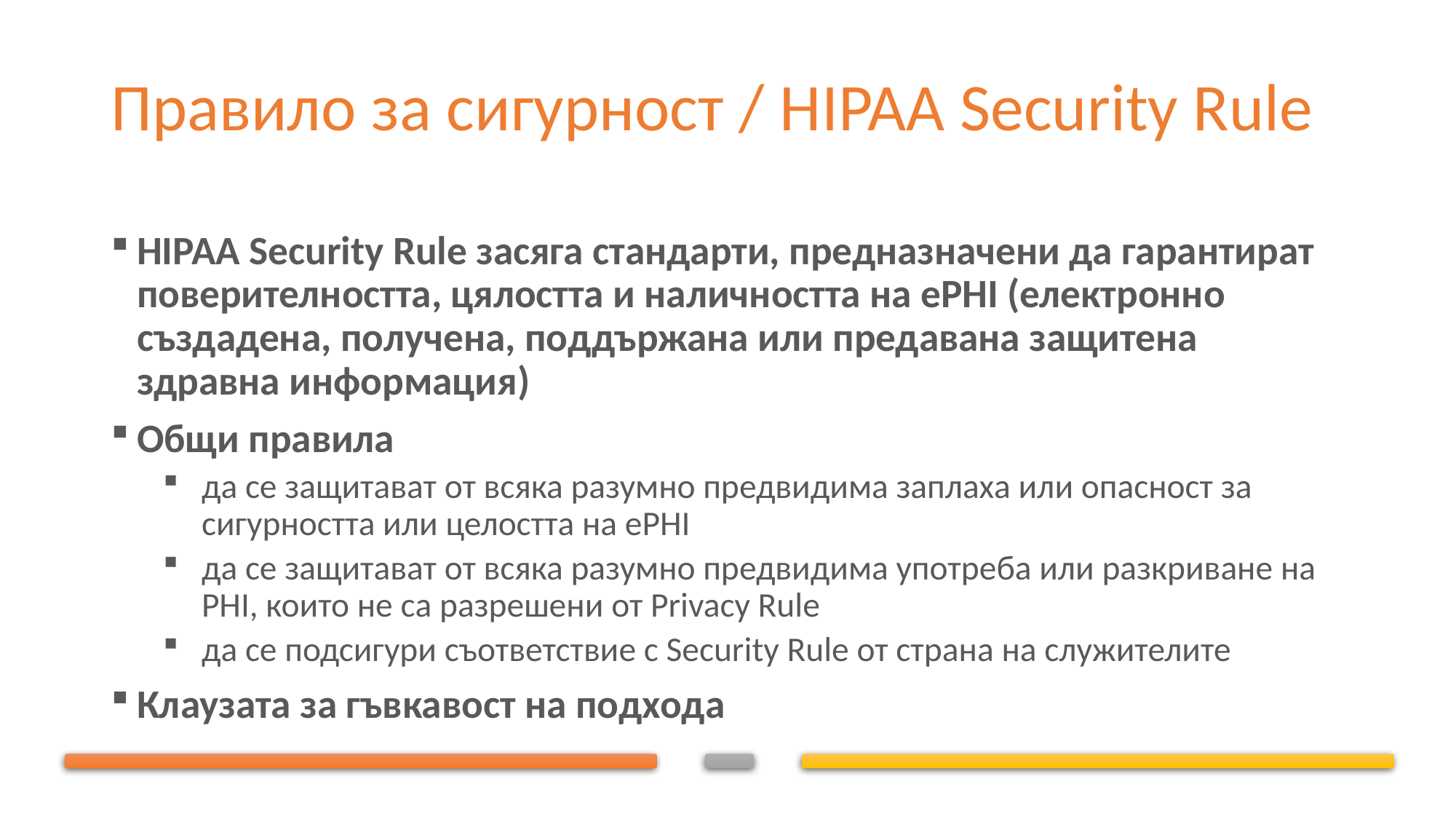

# Правило за сигурност / HIPAA Security Rule
HIPAA Security Rule засяга стандарти, предназначени да гарантират поверителността, цялостта и наличността на ePHI (електронно създадена, получена, поддържана или предавана защитена здравна информация)
Общи правила
да се защитават от всяка разумно предвидима заплаха или опасност за сигурността или целостта на ePHI
да се защитават от всяка разумно предвидима употреба или разкриване на PHI, които не са разрешени от Privacy Rule
да се подсигури съответствие с Security Rule от страна на служителите
Клаузата за гъвкавост на подхода